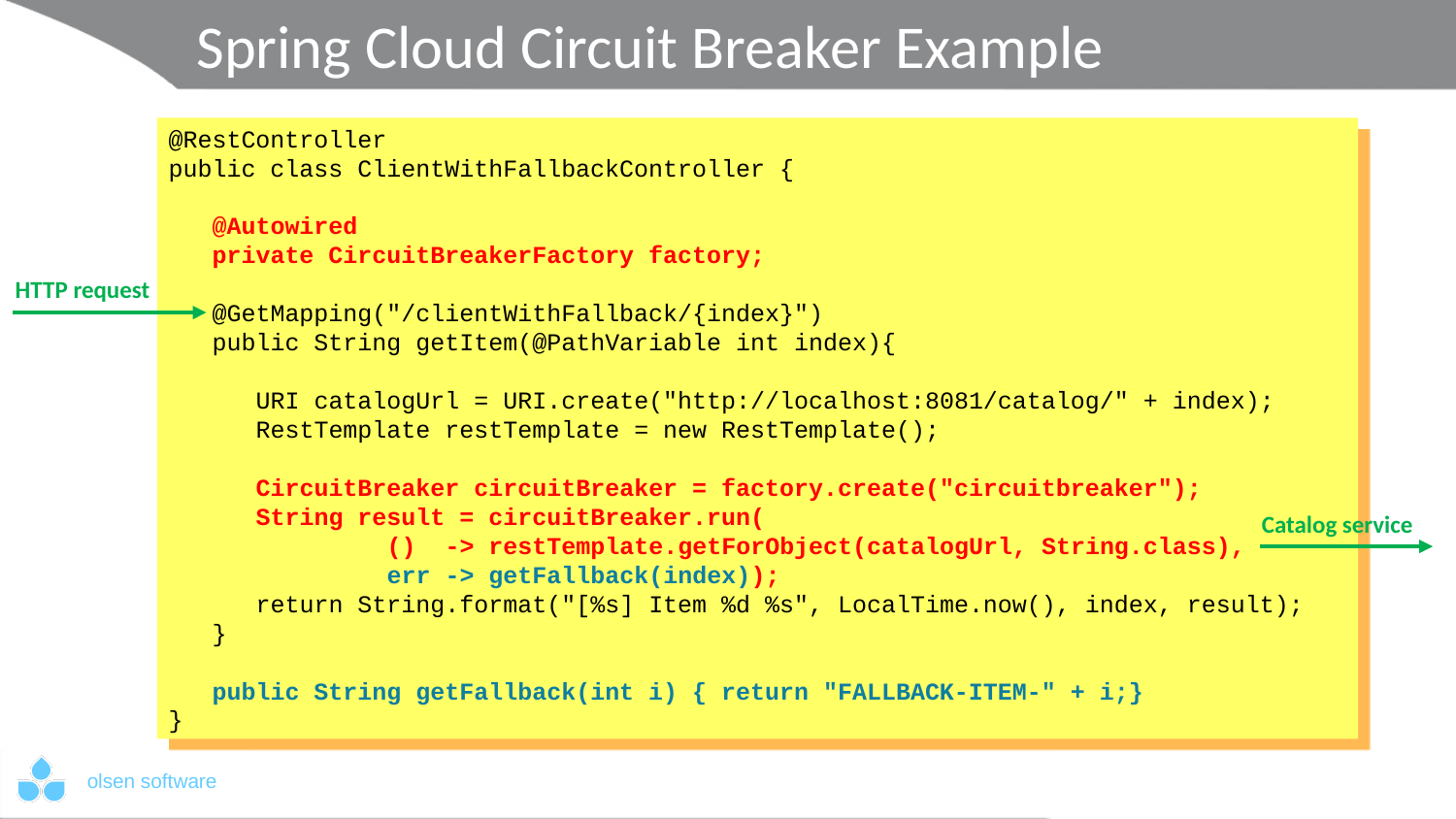

# Spring Cloud Circuit Breaker Example
@RestController
public class ClientWithFallbackController {

   @Autowired
   private CircuitBreakerFactory factory;

   @GetMapping("/clientWithFallback/{index}")
   public String getItem(@PathVariable int index){

      URI catalogUrl = URI.create("http://localhost:8081/catalog/" + index);
      RestTemplate restTemplate = new RestTemplate();

      CircuitBreaker circuitBreaker = factory.create("circuitbreaker");
      String result = circuitBreaker.run(
               ()  -> restTemplate.getForObject(catalogUrl, String.class),
               err -> getFallback(index));
      return String.format("[%s] Item %d %s", LocalTime.now(), index, result);
   }

   public String getFallback(int i) { return "FALLBACK-ITEM-" + i;}
}
HTTP request
Catalog service